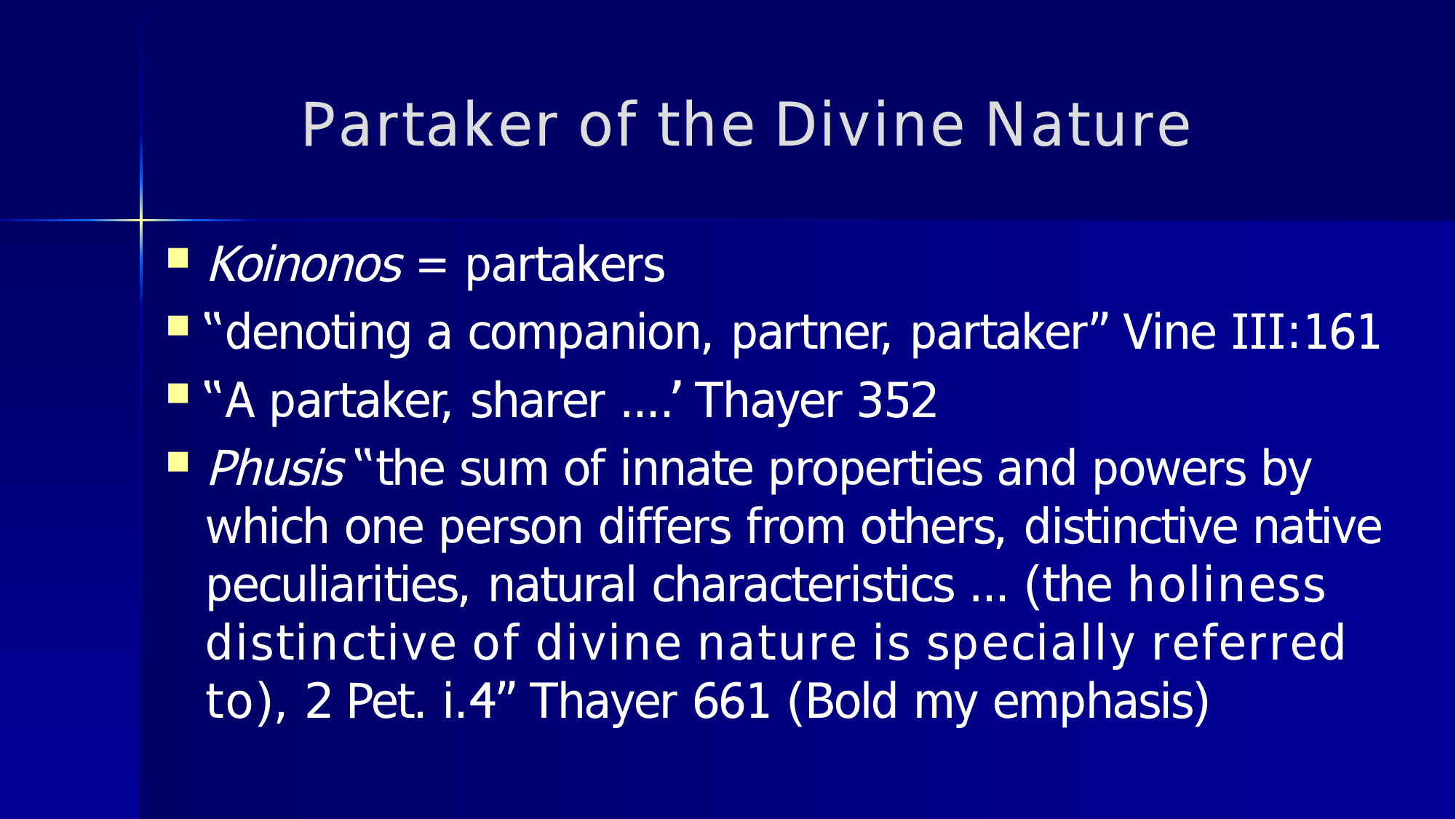

# Partaker of the Divine Nature
Koinonos = partakers
“denoting a companion, partner, partaker” Vine III:161
“A partaker, sharer ….’ Thayer 352
Phusis “the sum of innate properties and powers by which one person differs from others, distinctive native peculiarities, natural characteristics … (the holiness distinctive of divine nature is specially referred to), 2 Pet. i.4” Thayer 661 (Bold my emphasis)